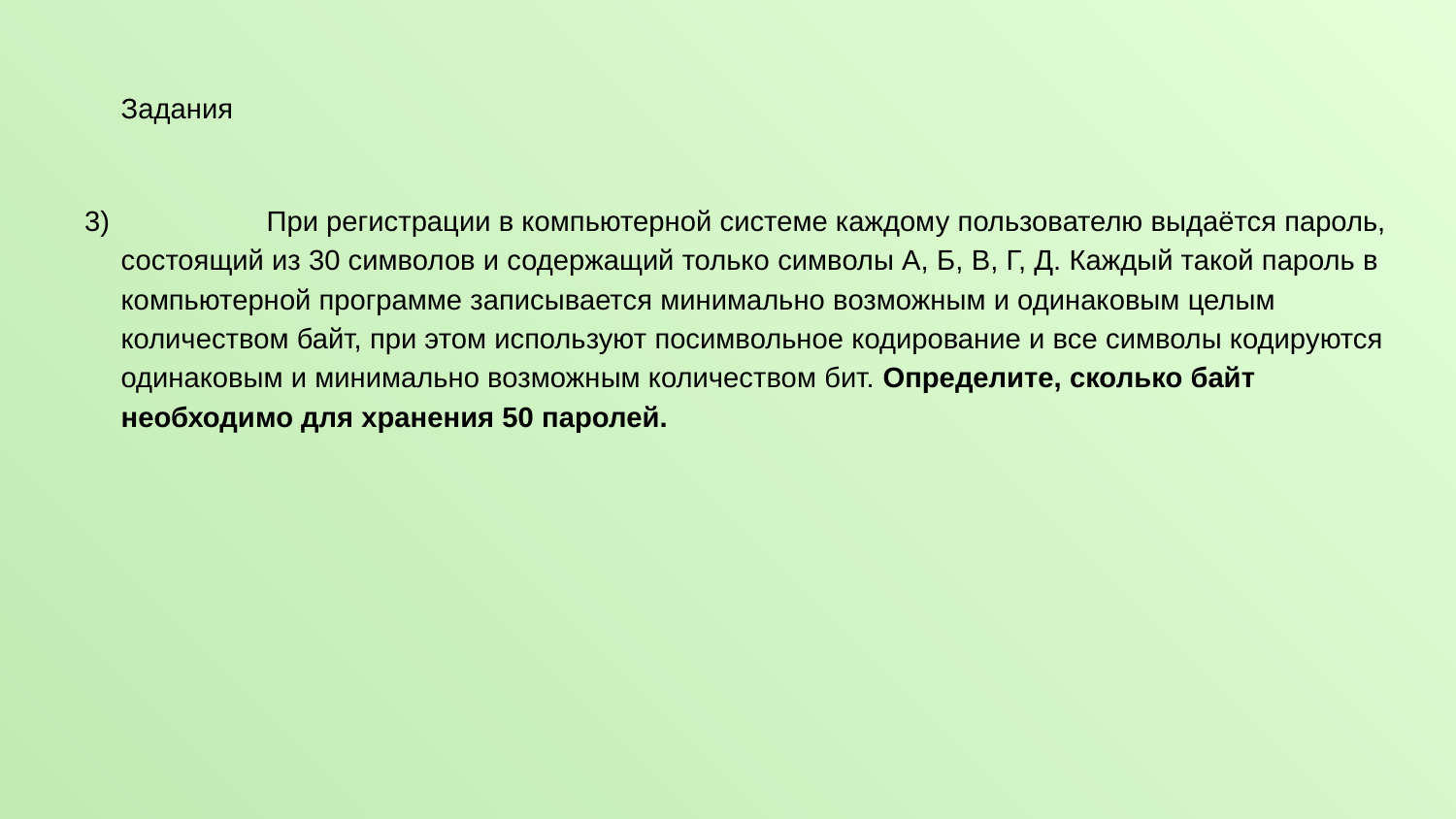

# Задания
3)  	При регистрации в компьютерной системе каждому пользователю выдаётся пароль, состоящий из 30 символов и содержащий только символы А, Б, В, Г, Д. Каждый такой пароль в компьютерной программе записывается минимально возможным и одинаковым целым количеством байт, при этом используют посимвольное кодирование и все символы кодируются одинаковым и минимально возможным количеством бит. Определите, сколько байт необходимо для хранения 50 паролей.